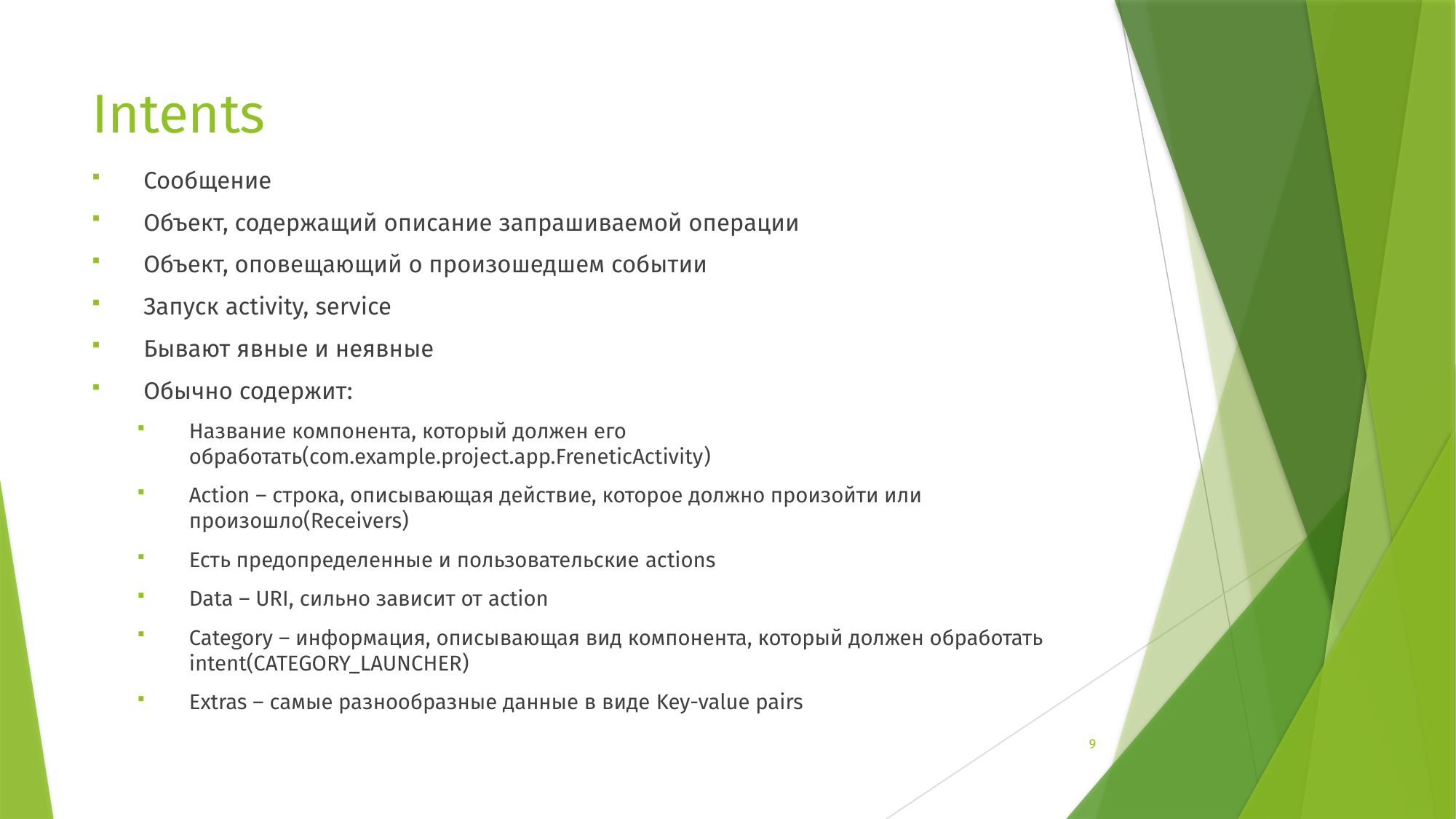

# Intents
Сообщение
Объект, содержащий описание запрашиваемой операции
Объект, оповещающий о произошедшем событии
Запуск activity, service
Бывают явные и неявные
Обычно содержит:
Название компонента, который должен его обработать(com.example.project.app.FreneticActivity)
Action – строка, описывающая действие, которое должно произойти или произошло(Receivers)
Есть предопределенные и пользовательские actions
Data – URI, сильно зависит от action
Category – информация, описывающая вид компонента, который должен обработать intent(CATEGORY_LAUNCHER)
Extras – самые разнообразные данные в виде Key-value pairs

9